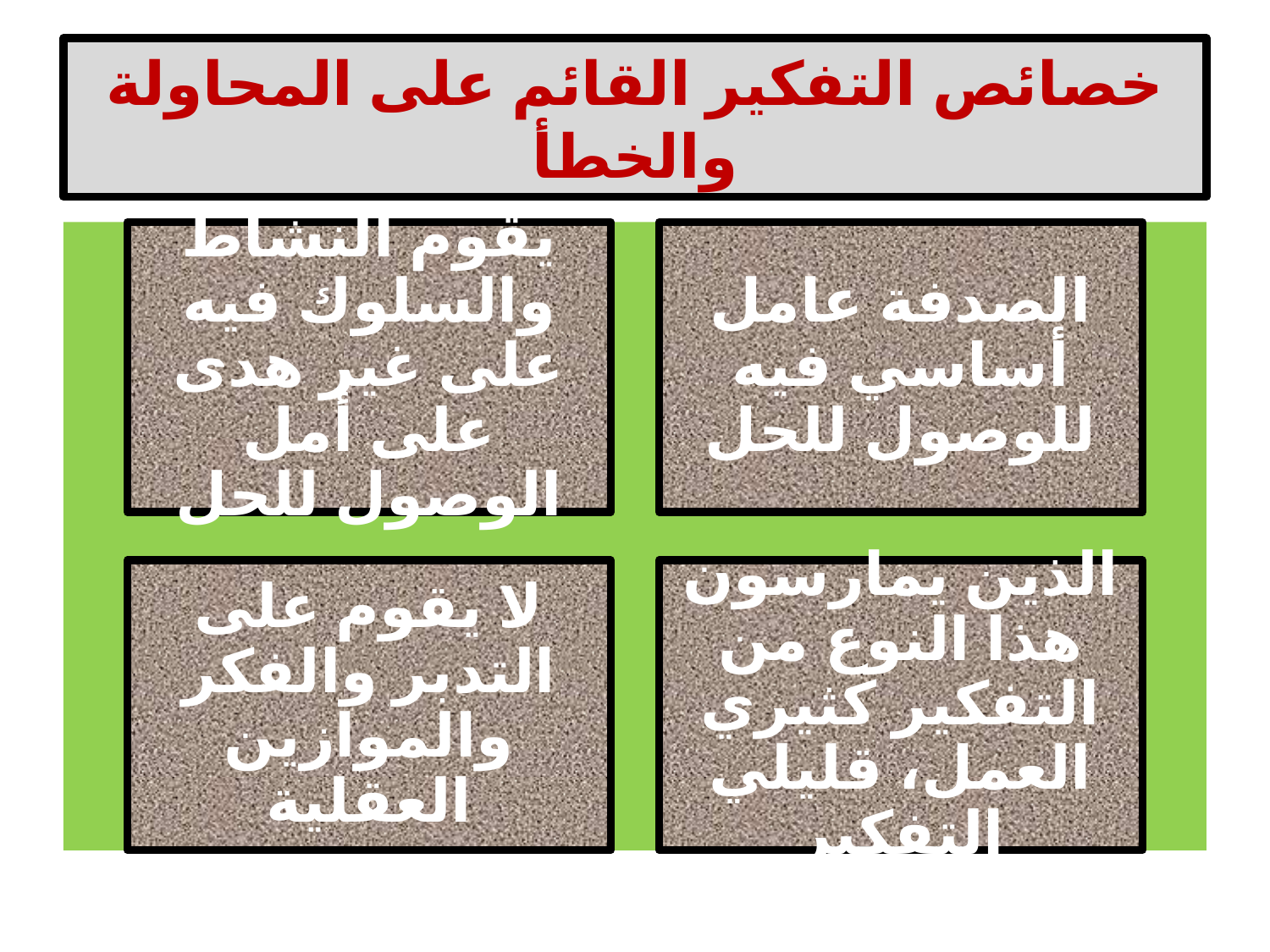

# خصائص التفكير القائم على المحاولة والخطأ
يقوم النشاط والسلوك فيه على غير هدى على أمل الوصول للحل
الصدفة عامل أساسي فيه للوصول للحل
لا يقوم على التدبر والفكر والموازين العقلية
الذين يمارسون هذا النوع من التفكير كثيري العمل، قليلي التفكير